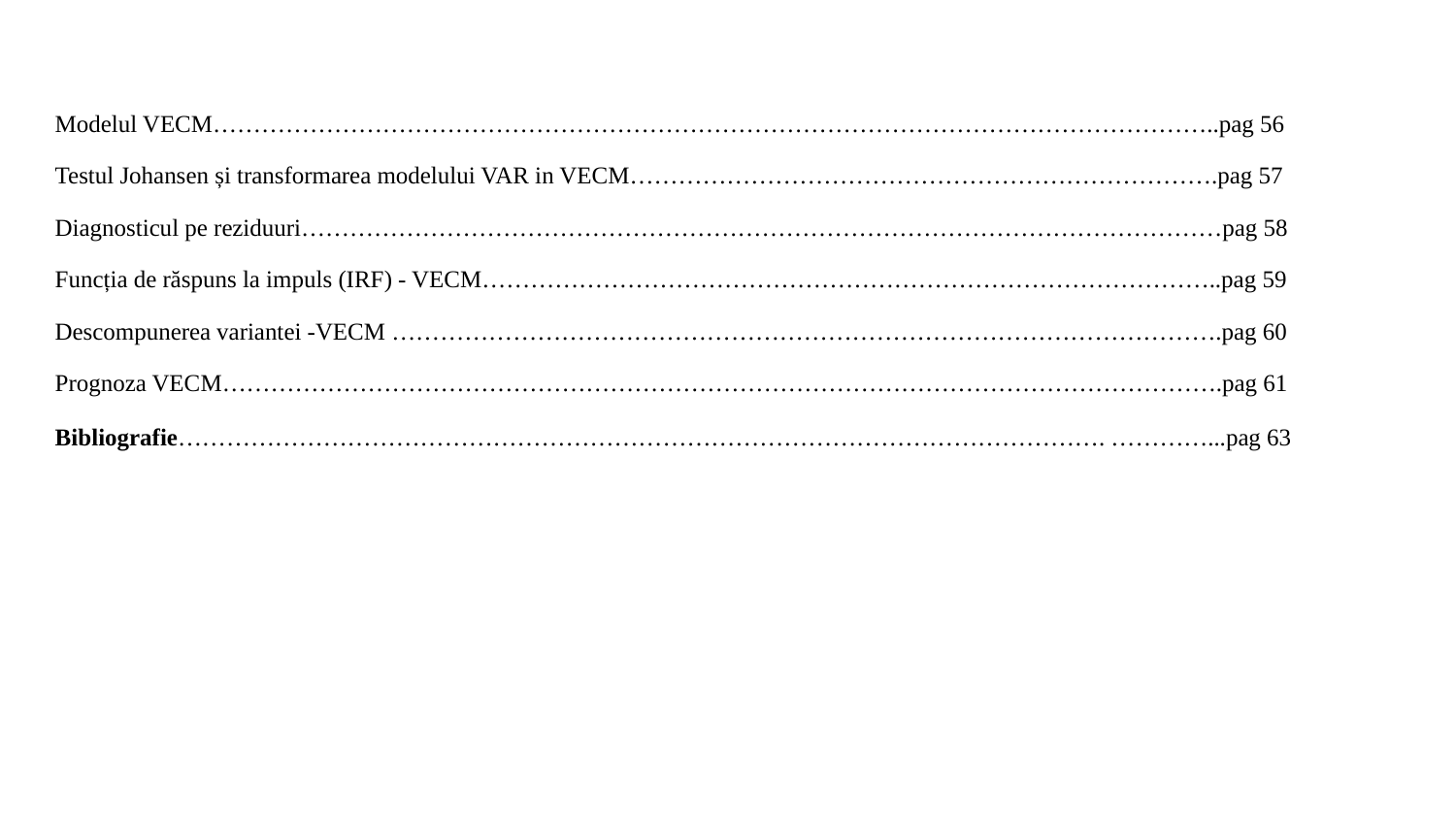

Modelul VECM……………………………………………………………………………………………………………..pag 56
Testul Johansen și transformarea modelului VAR in VECM……………………………………………………………….pag 57
Diagnosticul pe reziduuri……………………………………………………………………………………………………pag 58
Funcția de răspuns la impuls (IRF) - VECM………………………………………………………………………………..pag 59
Descompunerea variantei -VECM ………………………………………………………………………………………….pag 60
Prognoza VECM…………………………………………………………………………………………………………….pag 61
Bibliografie……………………………………………………………………………………………………. …………...pag 63